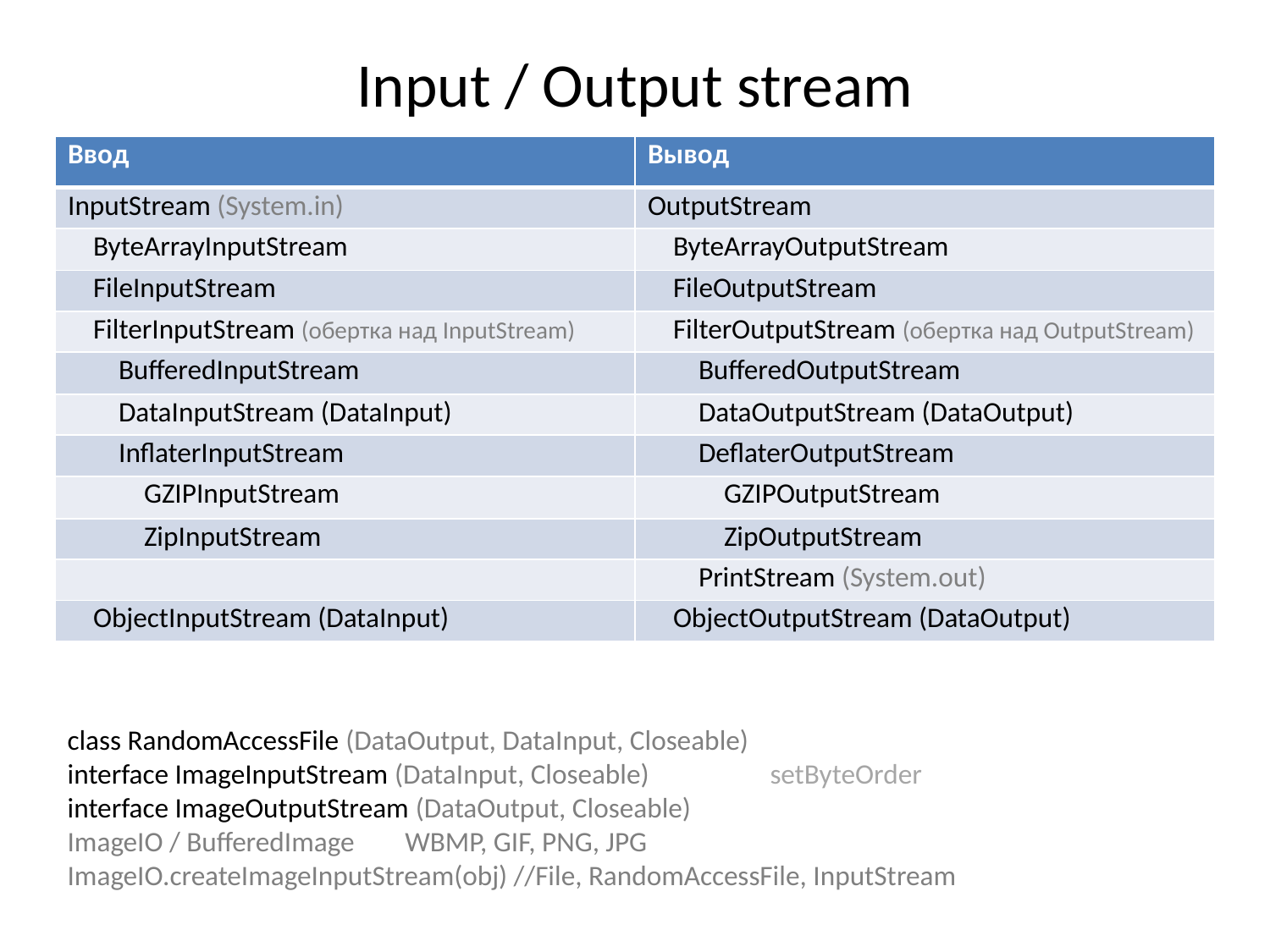

# Input / Output stream
| Ввод | Вывод |
| --- | --- |
| InputStream (System.in) | OutputStream |
| ByteArrayInputStream | ByteArrayOutputStream |
| FileInputStream | FileOutputStream |
| FilterInputStream (обертка над InputStream) | FilterOutputStream (обертка над OutputStream) |
| BufferedInputStream | BufferedOutputStream |
| DataInputStream (DataInput) | DataOutputStream (DataOutput) |
| InflaterInputStream | DeflaterOutputStream |
| GZIPInputStream | GZIPOutputStream |
| ZipInputStream | ZipOutputStream |
|  | PrintStream (System.out) |
| ObjectInputStream (DataInput) | ObjectOutputStream (DataOutput) |
class RandomAccessFile (DataOutput, DataInput, Closeable)
interface ImageInputStream (DataInput, Closeable)                   setByteOrder
interface ImageOutputStream (DataOutput, Closeable)
ImageIO / BufferedImage        WBMP, GIF, PNG, JPG
ImageIO.createImageInputStream(obj) //File, RandomAccessFile, InputStream